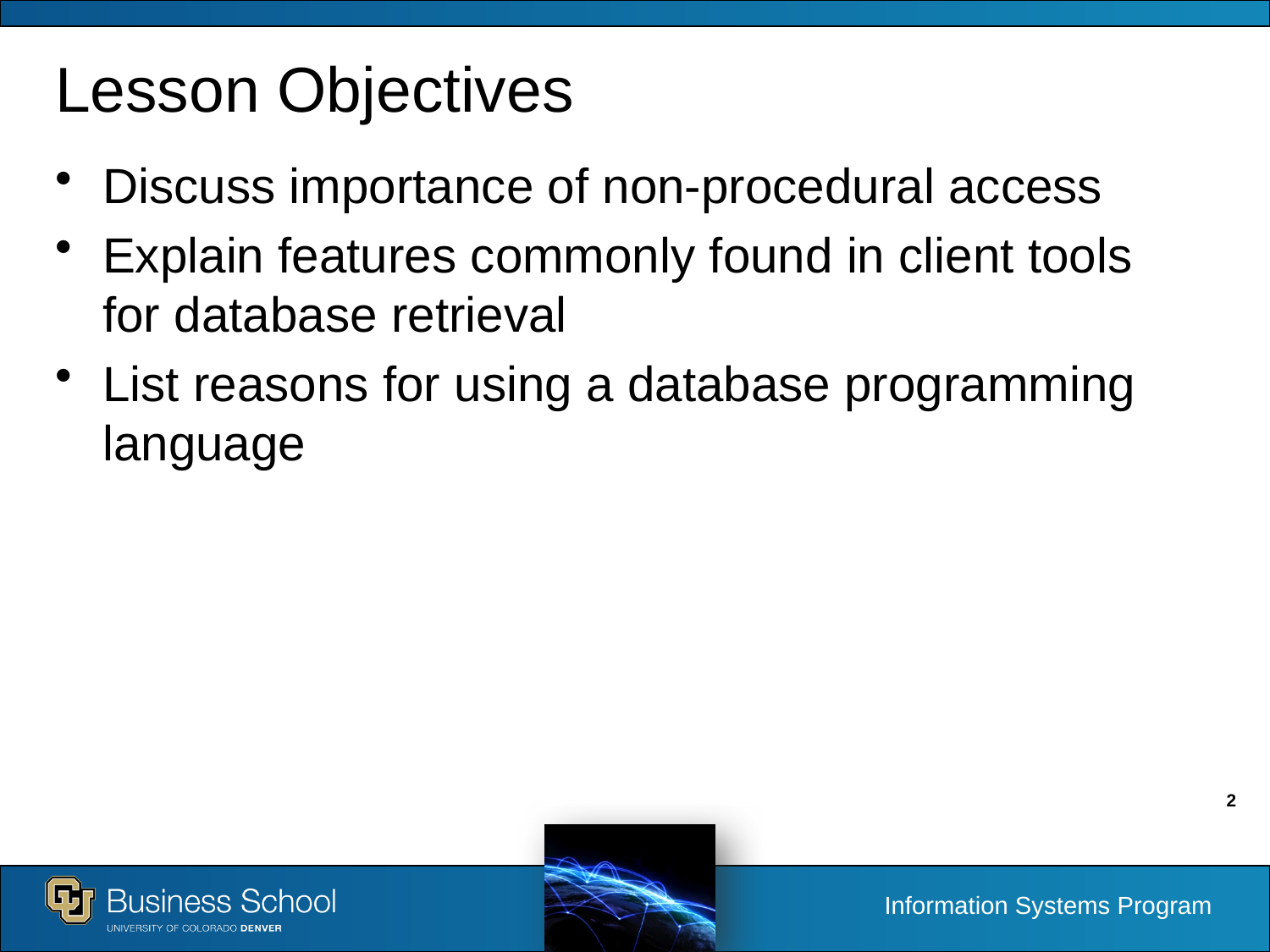

# Lesson Objectives
Discuss importance of non-procedural access
Explain features commonly found in client tools for database retrieval
List reasons for using a database programming language